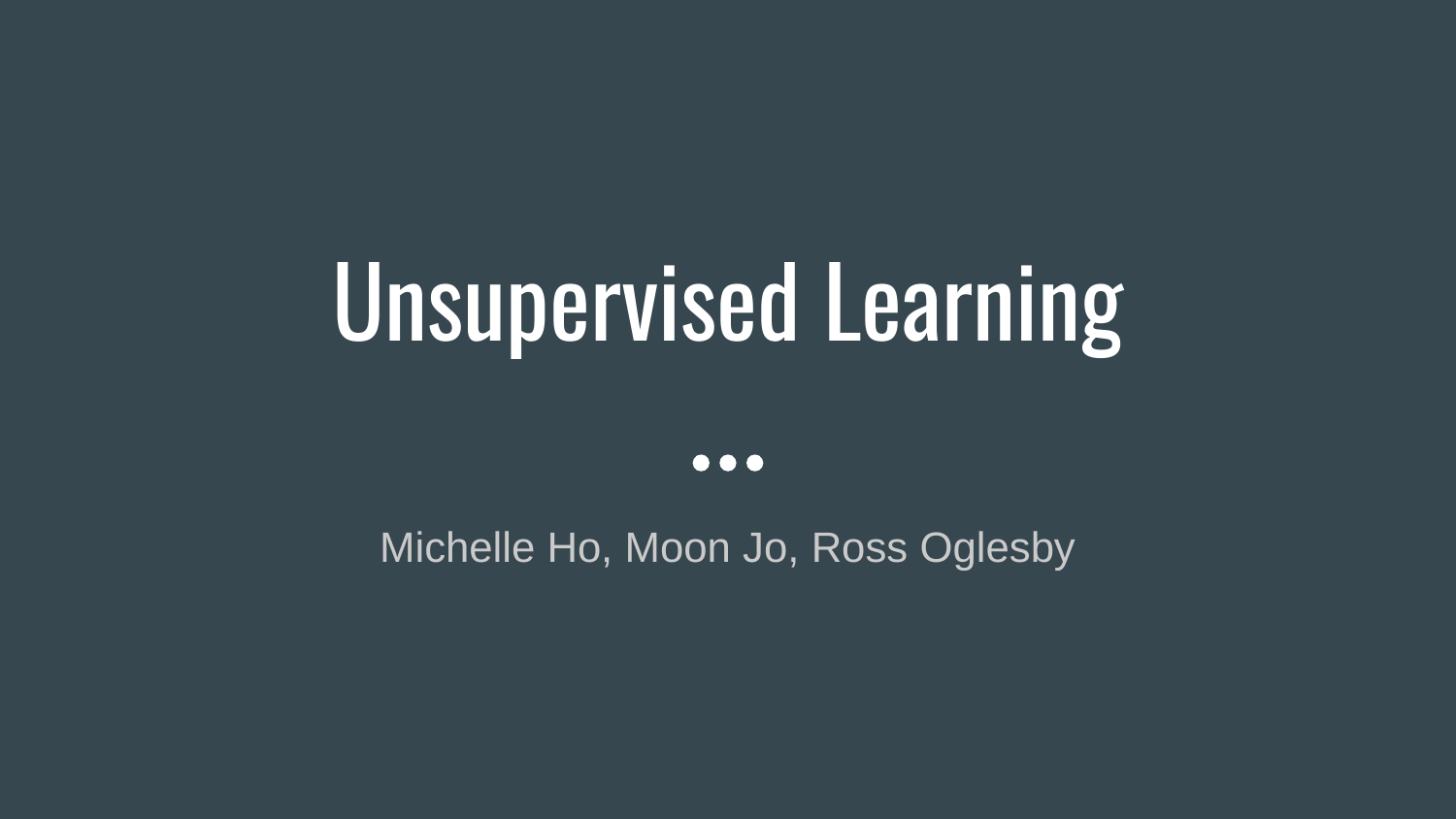

# Unsupervised Learning

Michelle Ho, Moon Jo, Ross Oglesby